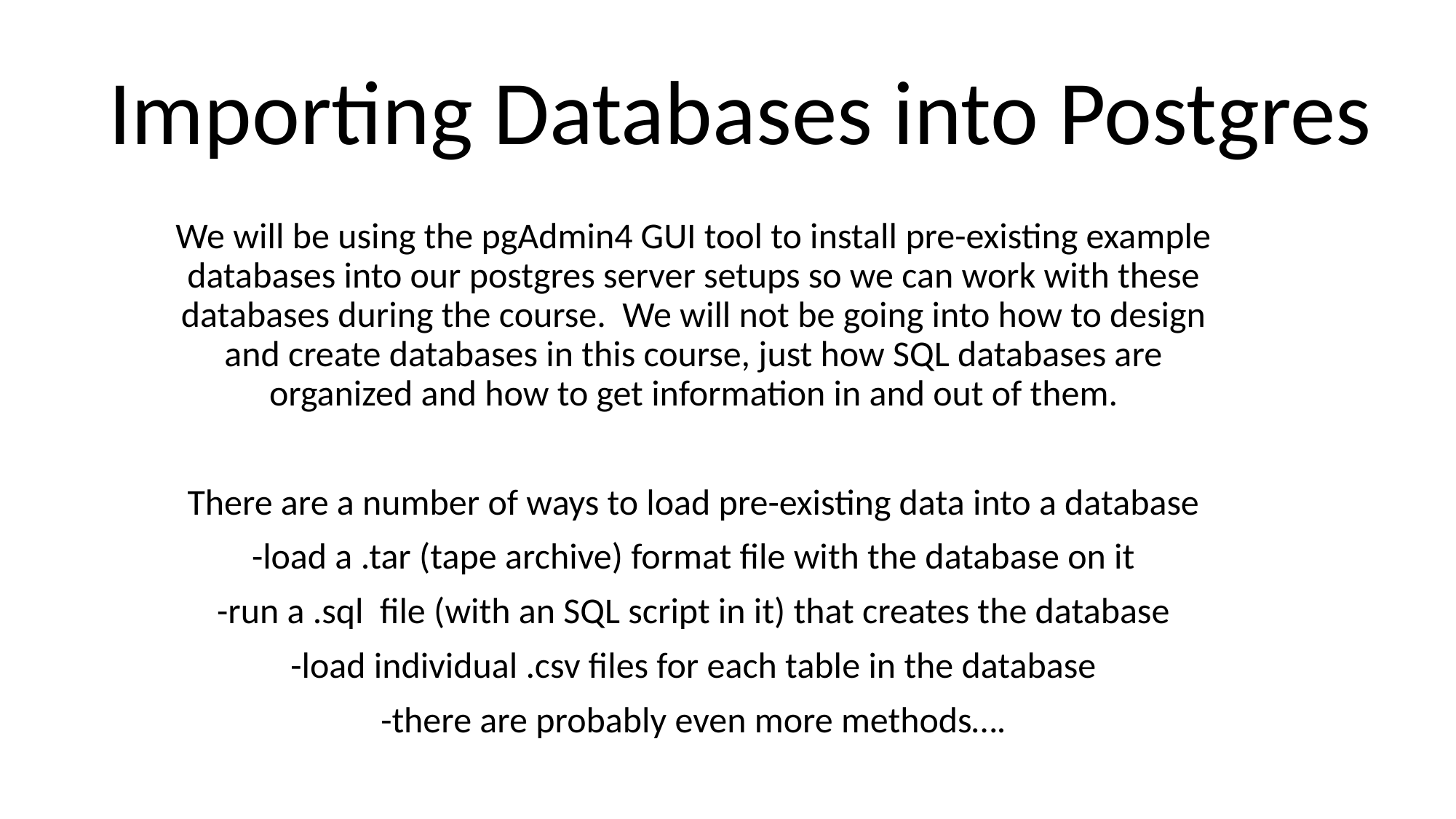

# Importing Databases into Postgres
We will be using the pgAdmin4 GUI tool to install pre-existing example databases into our postgres server setups so we can work with these databases during the course.  We will not be going into how to design and create databases in this course, just how SQL databases are organized and how to get information in and out of them.

There are a number of ways to load pre-existing data into a database
-load a .tar (tape archive) format file with the database on it
-run a .sql  file (with an SQL script in it) that creates the database
-load individual .csv files for each table in the database
-there are probably even more methods….